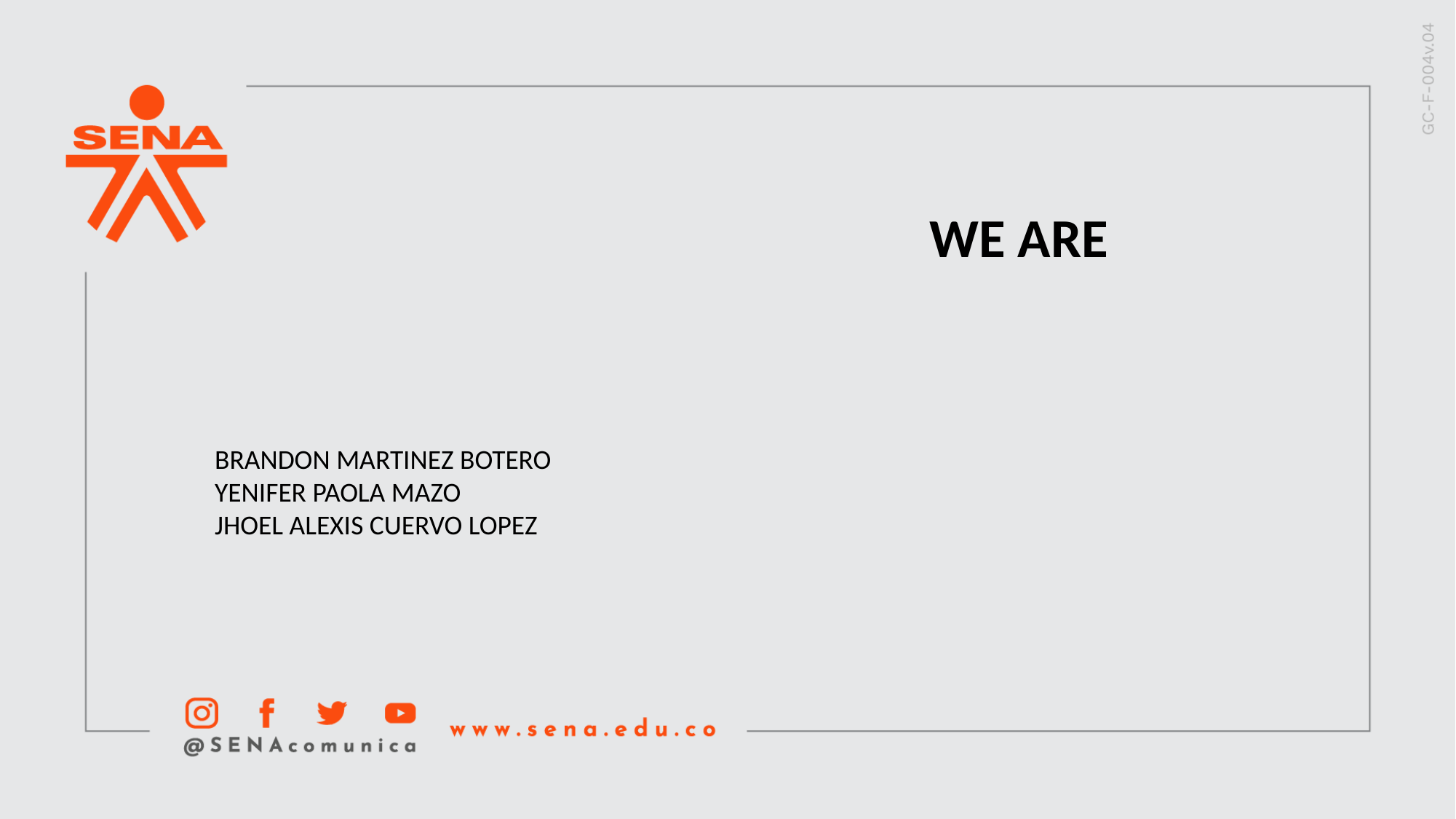

WE ARE
BRANDON MARTINEZ BOTERO
YENIFER PAOLA MAZO
JHOEL ALEXIS CUERVO LOPEZ